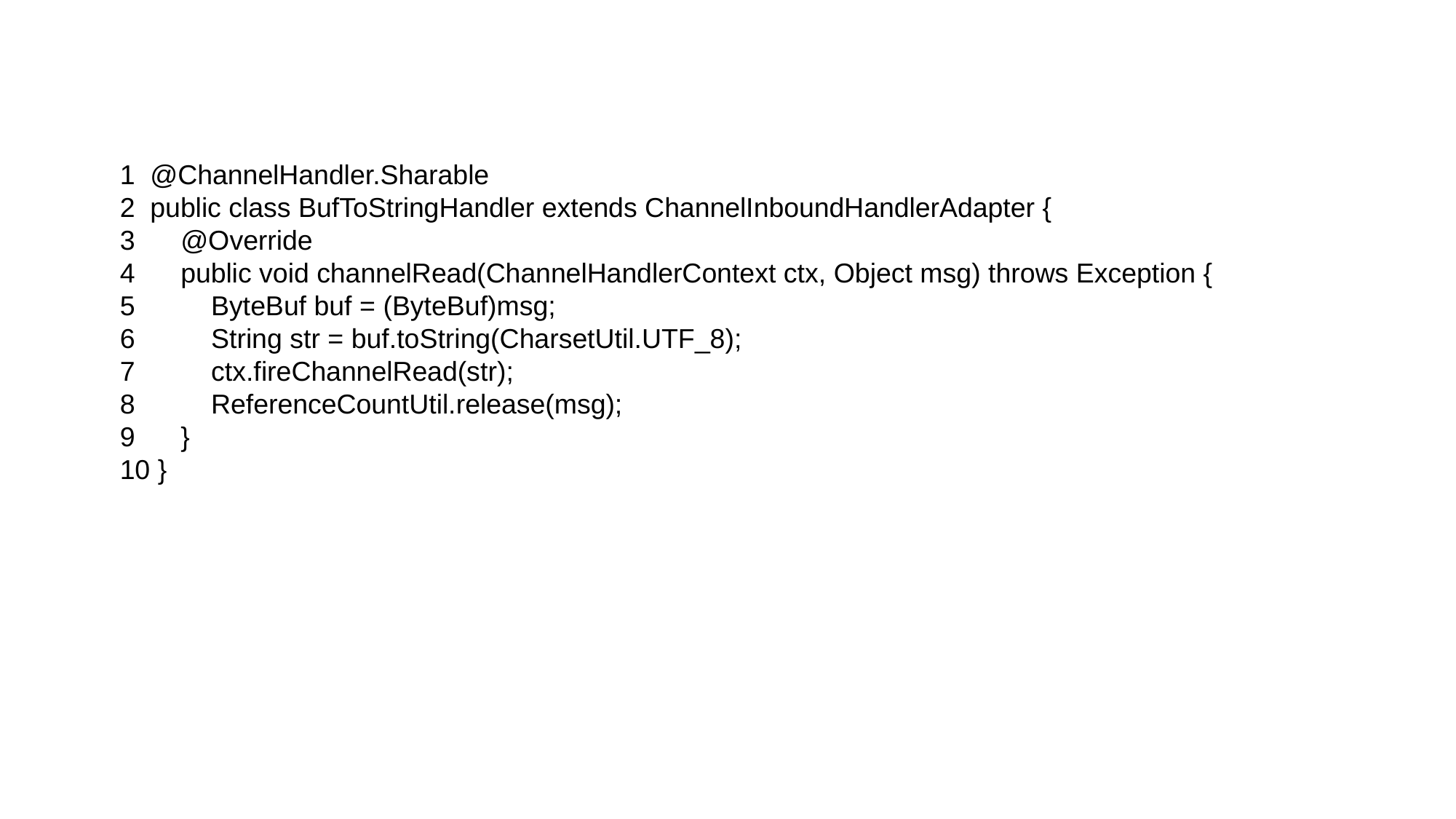

1  @ChannelHandler.Sharable
2  public class BufToStringHandler extends ChannelInboundHandlerAdapter {
3      @Override
4      public void channelRead(ChannelHandlerContext ctx, Object msg) throws Exception {
5          ByteBuf buf = (ByteBuf)msg;
6          String str = buf.toString(CharsetUtil.UTF_8);
7          ctx.fireChannelRead(str);
8          ReferenceCountUtil.release(msg);
9      }
10 }